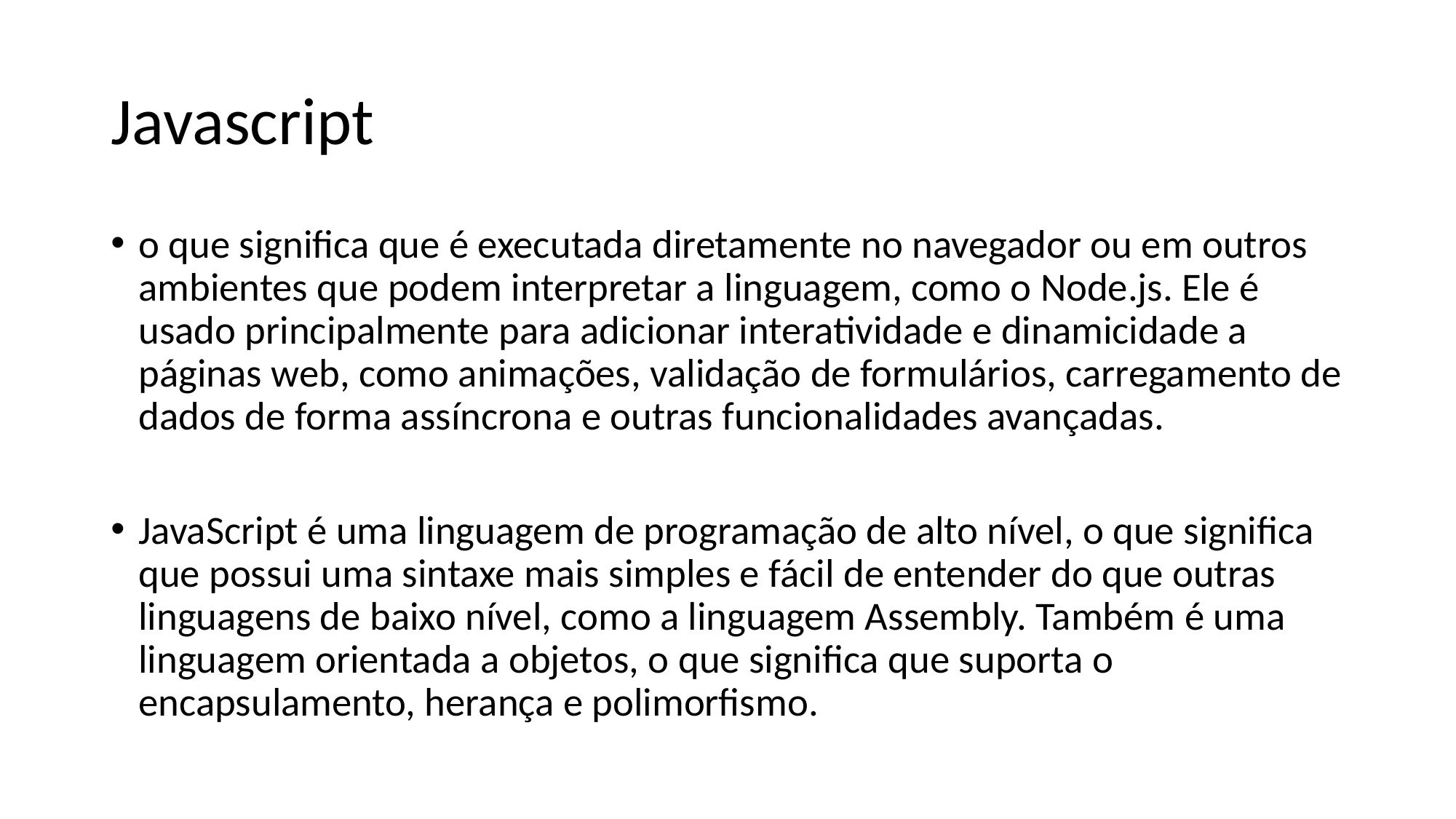

# Javascript
o que significa que é executada diretamente no navegador ou em outros ambientes que podem interpretar a linguagem, como o Node.js. Ele é usado principalmente para adicionar interatividade e dinamicidade a páginas web, como animações, validação de formulários, carregamento de dados de forma assíncrona e outras funcionalidades avançadas.

JavaScript é uma linguagem de programação de alto nível, o que significa que possui uma sintaxe mais simples e fácil de entender do que outras linguagens de baixo nível, como a linguagem Assembly. Também é uma linguagem orientada a objetos, o que significa que suporta o encapsulamento, herança e polimorfismo.